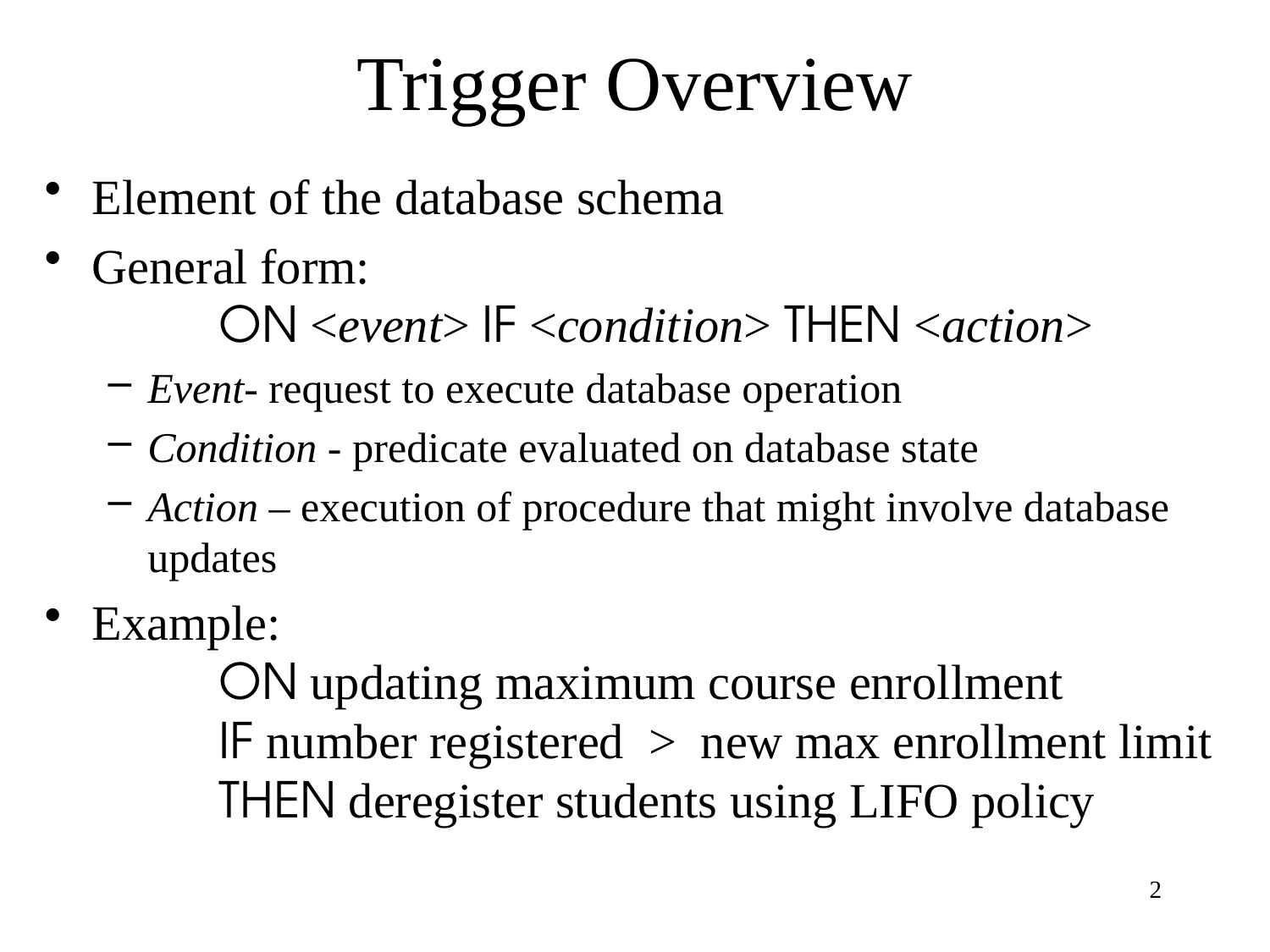

# Trigger Overview
Element of the database schema
General form:                                                                  	ON <event> IF <condition> THEN <action>
Event- request to execute database operation
Condition - predicate evaluated on database state
Action – execution of procedure that might involve database updates
Example:                                                                         	ON updating maximum course enrollment              	IF number registered  >  new max enrollment limit    	THEN deregister students using LIFO policy
2